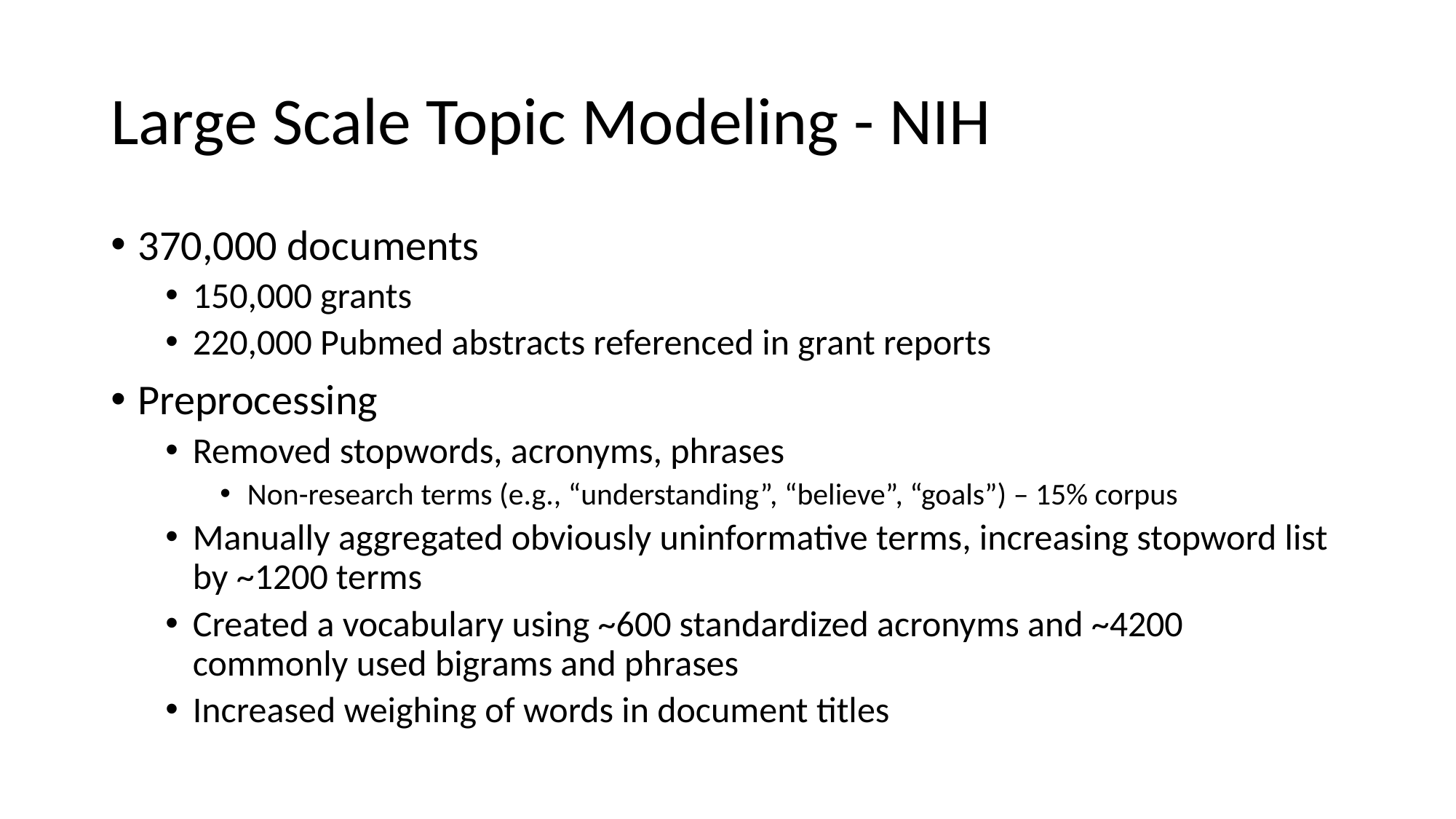

# Large Scale Topic Modeling - NIH
370,000 documents
150,000 grants
220,000 Pubmed abstracts referenced in grant reports
Preprocessing
Removed stopwords, acronyms, phrases
Non-research terms (e.g., “understanding”, “believe”, “goals”) – 15% corpus
Manually aggregated obviously uninformative terms, increasing stopword list by ~1200 terms
Created a vocabulary using ~600 standardized acronyms and ~4200 commonly used bigrams and phrases
Increased weighing of words in document titles